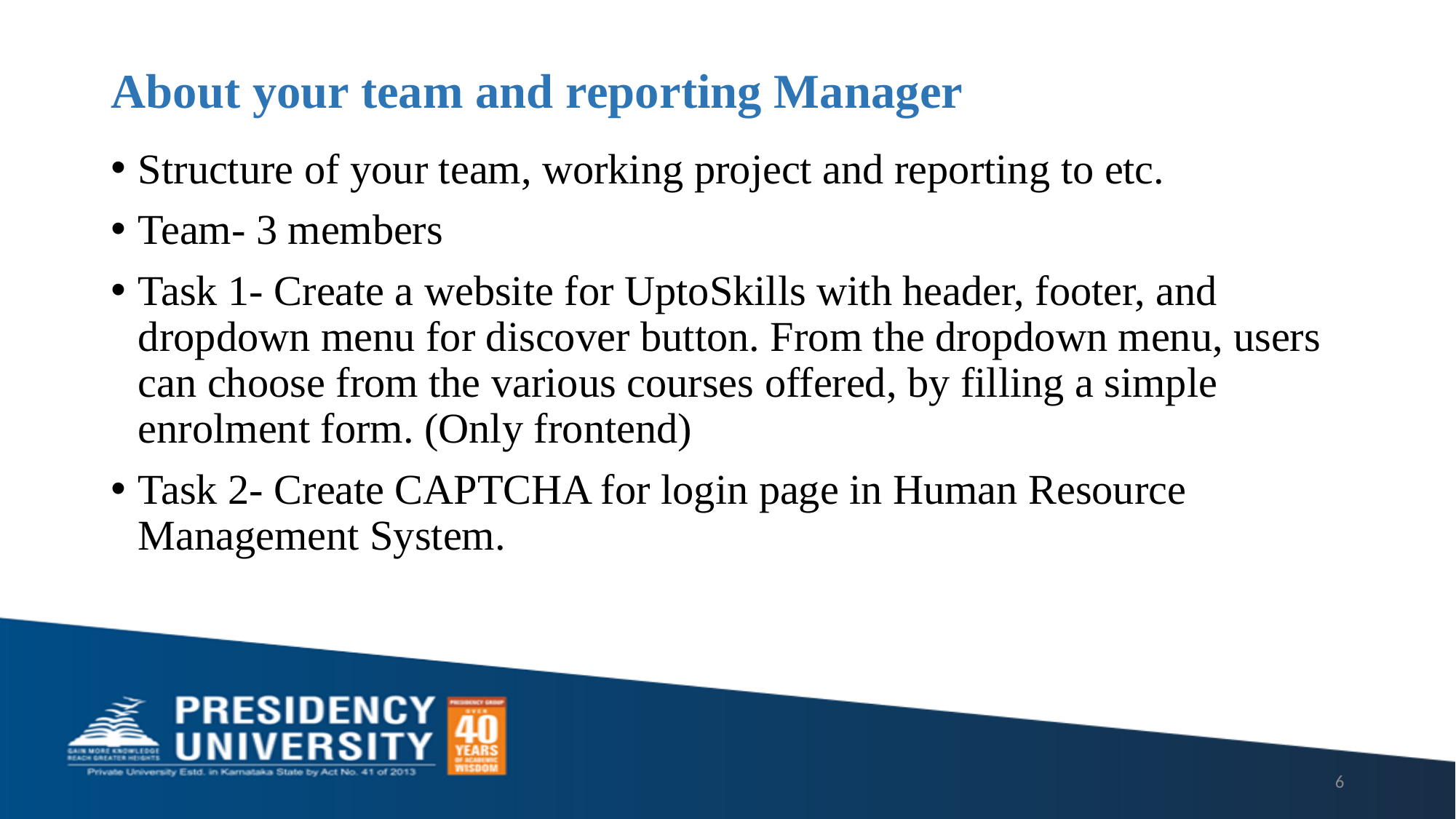

# About your team and reporting Manager
Structure of your team, working project and reporting to etc.
Team- 3 members
Task 1- Create a website for UptoSkills with header, footer, and dropdown menu for discover button. From the dropdown menu, users can choose from the various courses offered, by filling a simple enrolment form. (Only frontend)
Task 2- Create CAPTCHA for login page in Human Resource Management System.
6